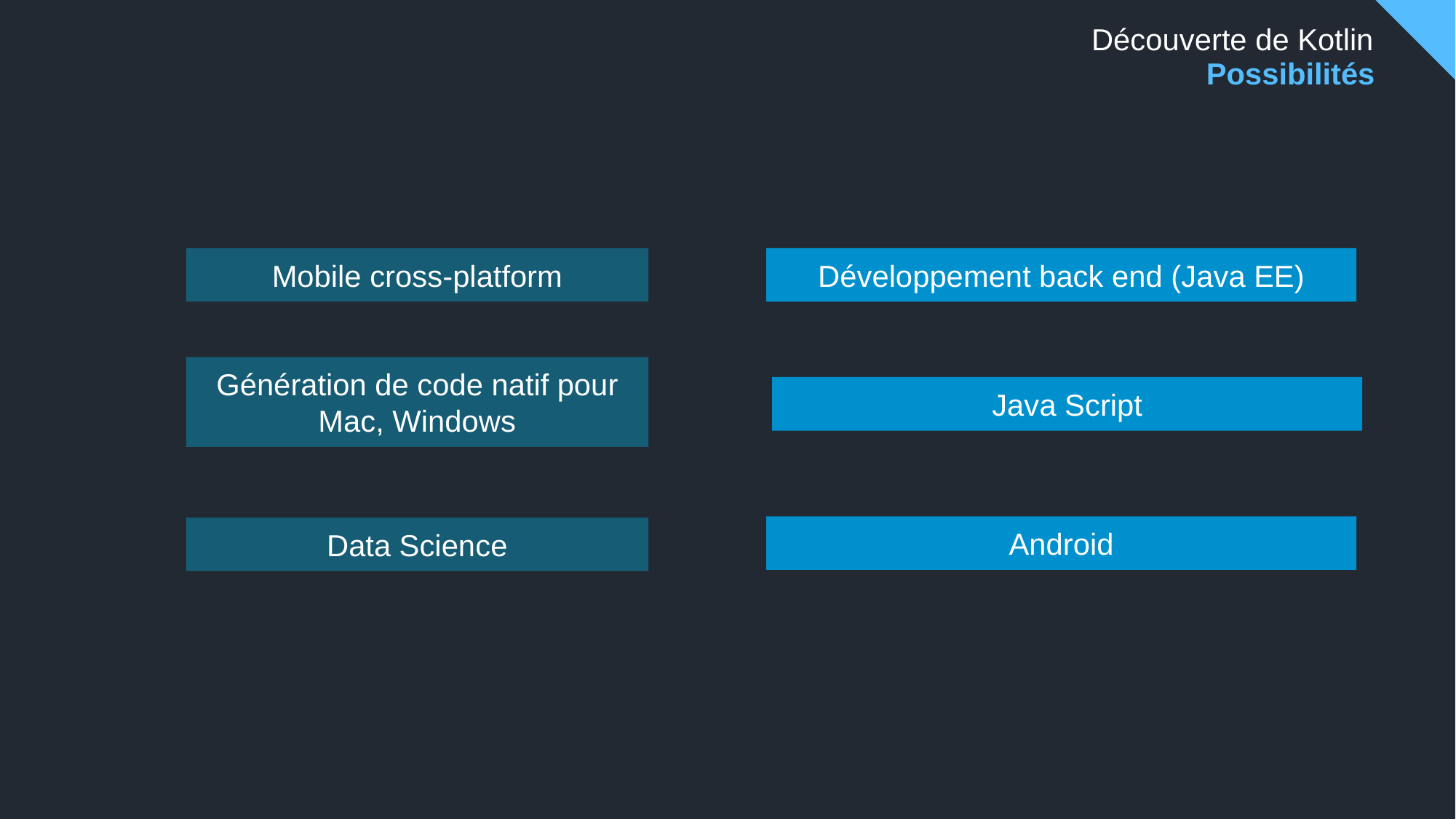

# Découverte de Kotlin
Possibilités
Mobile cross-platform
Développement back end (Java EE)
Génération de code natif pour Mac, Windows
Java Script
Android
Data Science